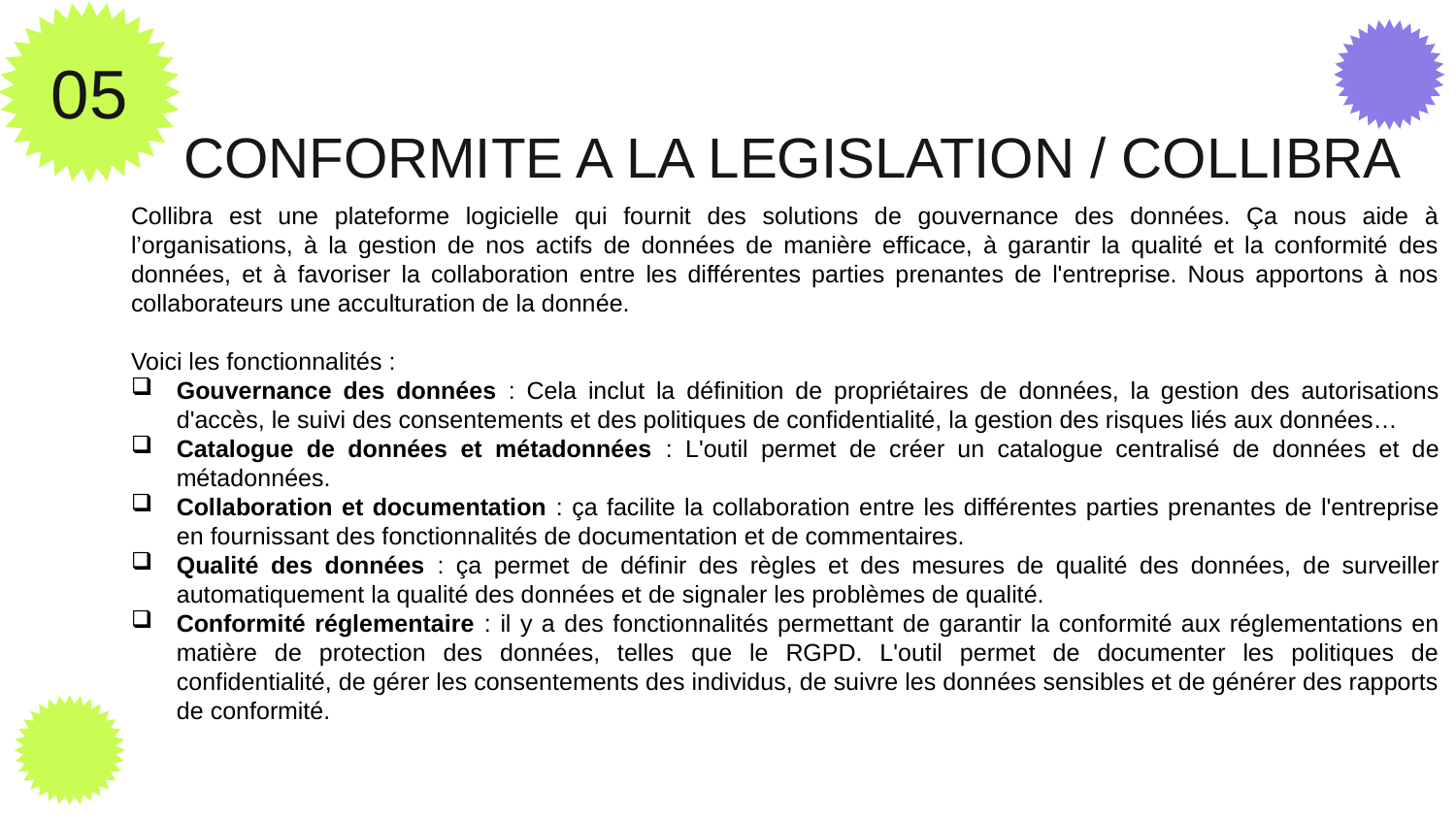

CONFORMITE A LA LEGISLATION / COLLIBRA
05
Collibra est une plateforme logicielle qui fournit des solutions de gouvernance des données. Ça nous aide à l’organisations, à la gestion de nos actifs de données de manière efficace, à garantir la qualité et la conformité des données, et à favoriser la collaboration entre les différentes parties prenantes de l'entreprise. Nous apportons à nos collaborateurs une acculturation de la donnée.

Voici les fonctionnalités :
Gouvernance des données : Cela inclut la définition de propriétaires de données, la gestion des autorisations d'accès, le suivi des consentements et des politiques de confidentialité, la gestion des risques liés aux données…
Catalogue de données et métadonnées : L'outil permet de créer un catalogue centralisé de données et de métadonnées.
Collaboration et documentation : ça facilite la collaboration entre les différentes parties prenantes de l'entreprise en fournissant des fonctionnalités de documentation et de commentaires.
Qualité des données : ça permet de définir des règles et des mesures de qualité des données, de surveiller automatiquement la qualité des données et de signaler les problèmes de qualité.
Conformité réglementaire : il y a des fonctionnalités permettant de garantir la conformité aux réglementations en matière de protection des données, telles que le RGPD. L'outil permet de documenter les politiques de confidentialité, de gérer les consentements des individus, de suivre les données sensibles et de générer des rapports de conformité.